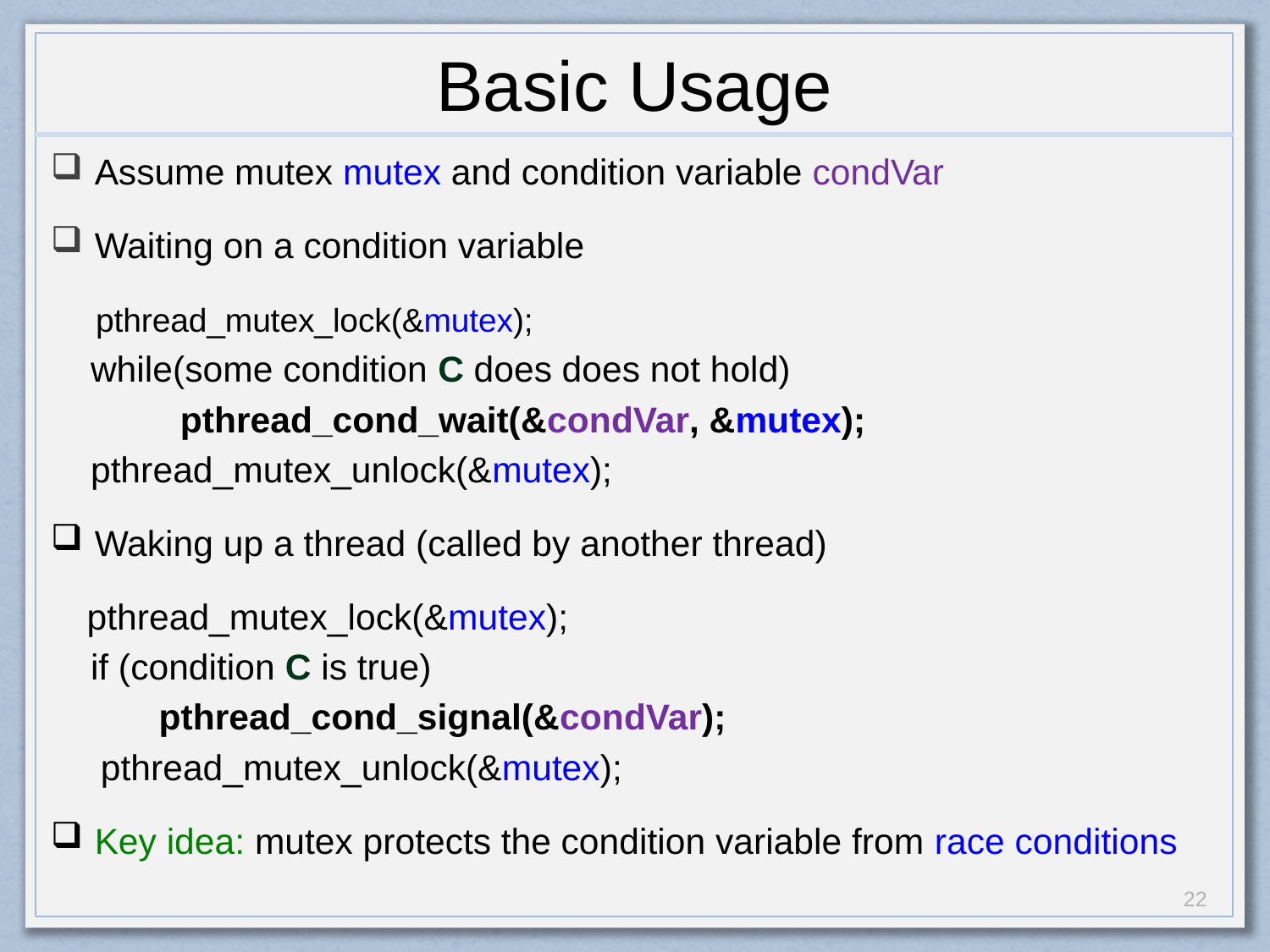

# Basic Usage
Assume mutex mutex and condition variable condVar
Waiting on a condition variable

pthread_mutex_lock(&mutex);
    while(some condition C does does not hold)
             pthread_cond_wait(&condVar, &mutex);
    pthread_mutex_unlock(&mutex);

Waking up a thread (called by another thread)

pthread_mutex_lock(&mutex);
    if (condition C is true)
	pthread_cond_signal(&condVar);
     pthread_mutex_unlock(&mutex);

Key idea: mutex protects the condition variable from race conditions
22